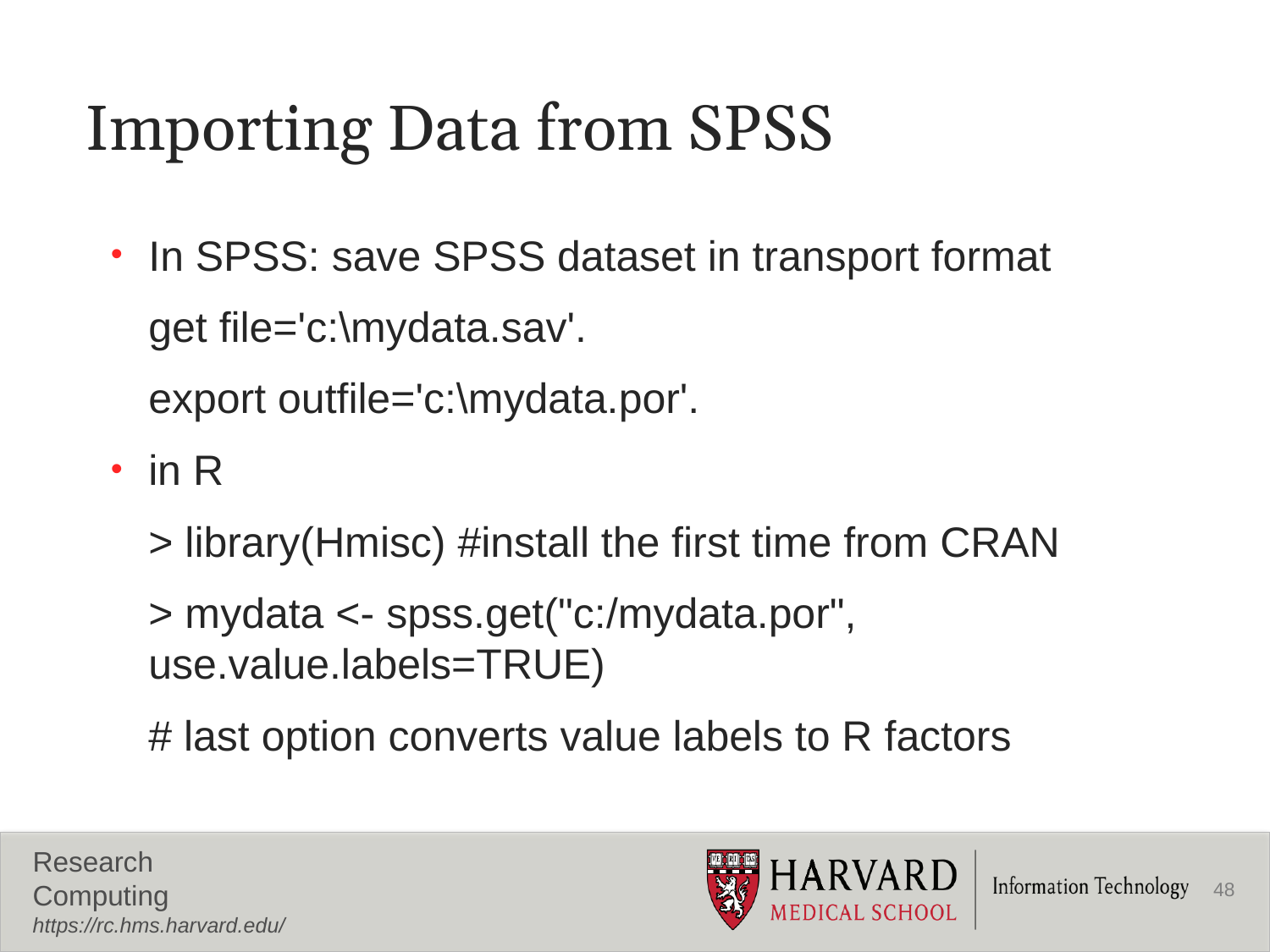

# Importing Data from SPSS
In SPSS: save SPSS dataset in transport format
	get file='c:\mydata.sav'.
	export outfile='c:\mydata.por'.
in R
	> library(Hmisc) #install the first time from CRAN
	> mydata <- spss.get("c:/mydata.por", use.value.labels=TRUE)
	# last option converts value labels to R factors